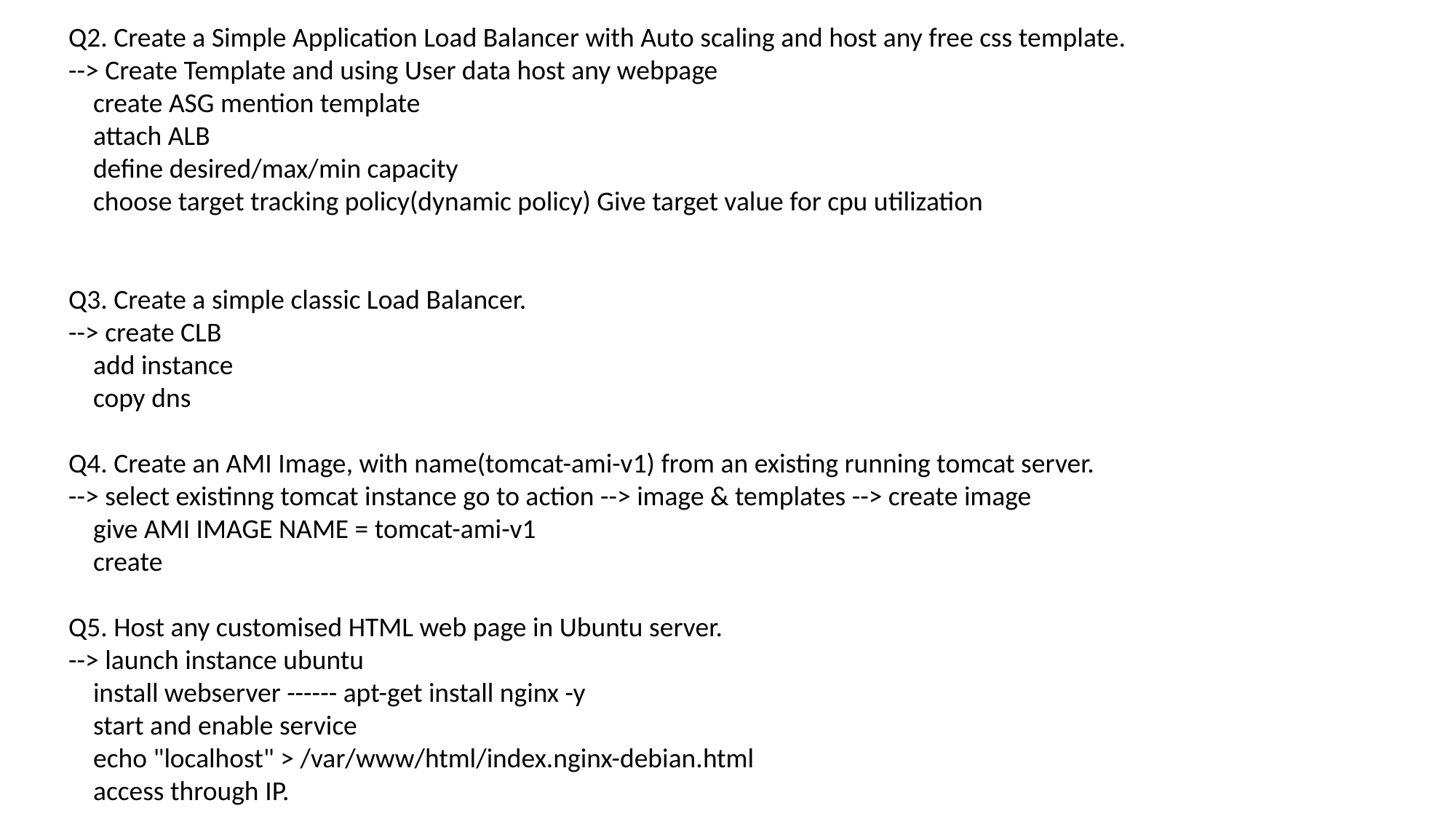

Q2. Create a Simple Application Load Balancer with Auto scaling and host any free css template.
--> Create Template and using User data host any webpage
    create ASG mention template
    attach ALB
    define desired/max/min capacity
    choose target tracking policy(dynamic policy) Give target value for cpu utilization

Q3. Create a simple classic Load Balancer.
--> create CLB
    add instance
    copy dns

Q4. Create an AMI Image, with name(tomcat-ami-v1) from an existing running tomcat server.
--> select existinng tomcat instance go to action --> image & templates --> create image
    give AMI IMAGE NAME = tomcat-ami-v1
    create

Q5. Host any customised HTML web page in Ubuntu server.
--> launch instance ubuntu
    install webserver ------ apt-get install nginx -y
    start and enable service
    echo "localhost" > /var/www/html/index.nginx-debian.html
    access through IP.